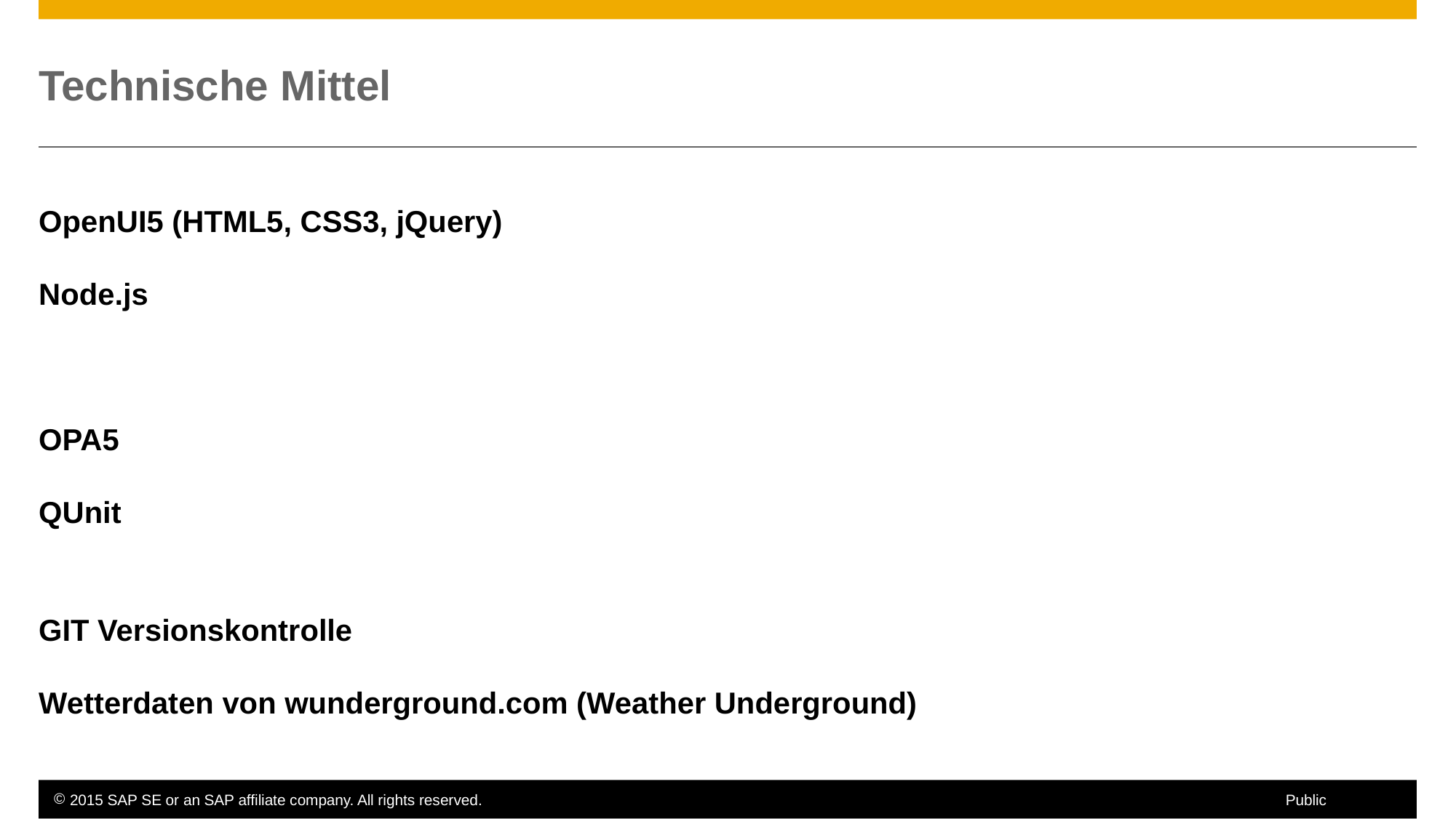

# Technische Mittel
OpenUI5 (HTML5, CSS3, jQuery)
Node.js

OPA5
QUnit

GIT Versionskontrolle
Wetterdaten von wunderground.com (Weather Underground)